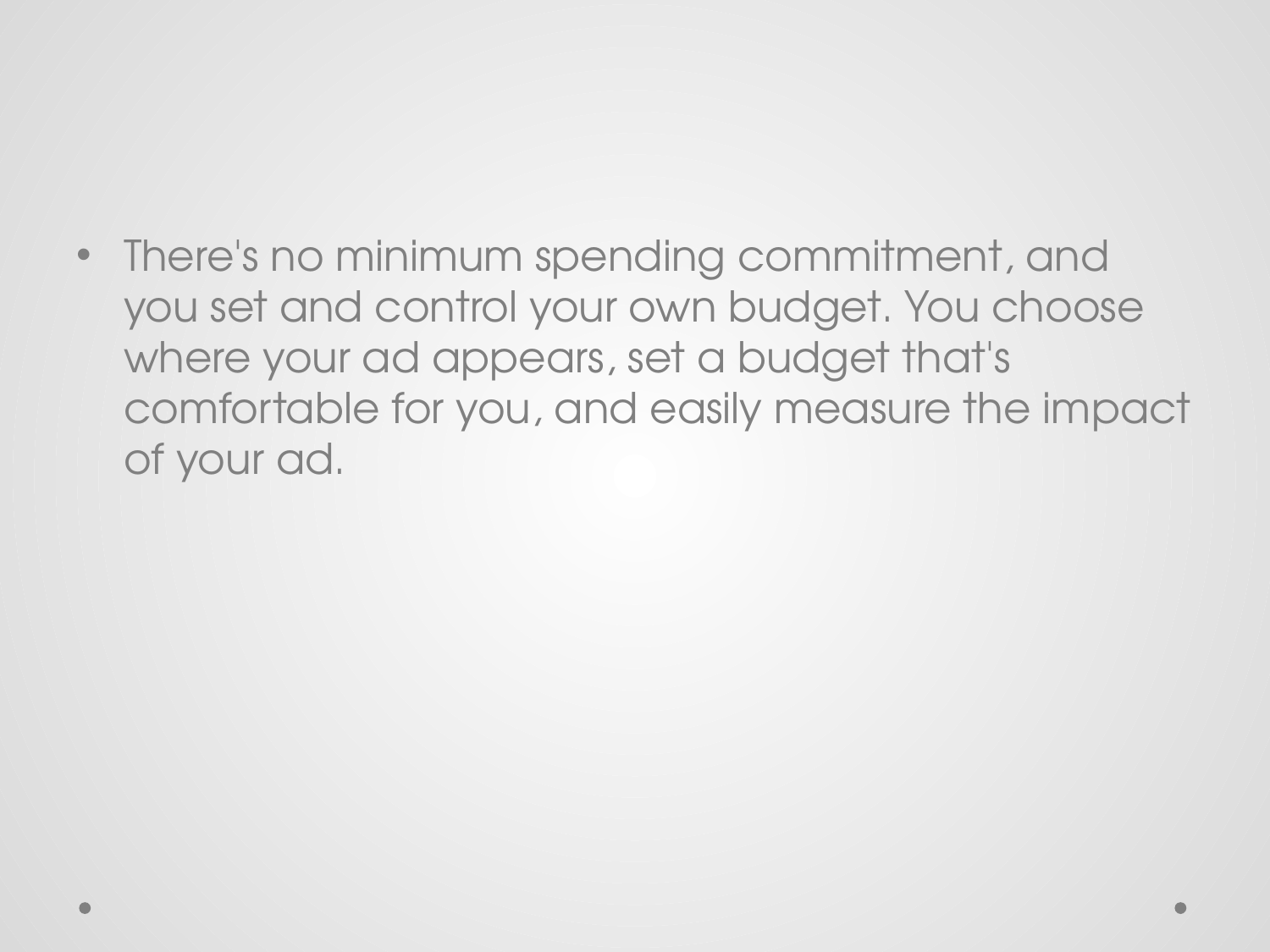

#
There's no minimum spending commitment, and you set and control your own budget. You choose where your ad appears, set a budget that's comfortable for you, and easily measure the impact of your ad.